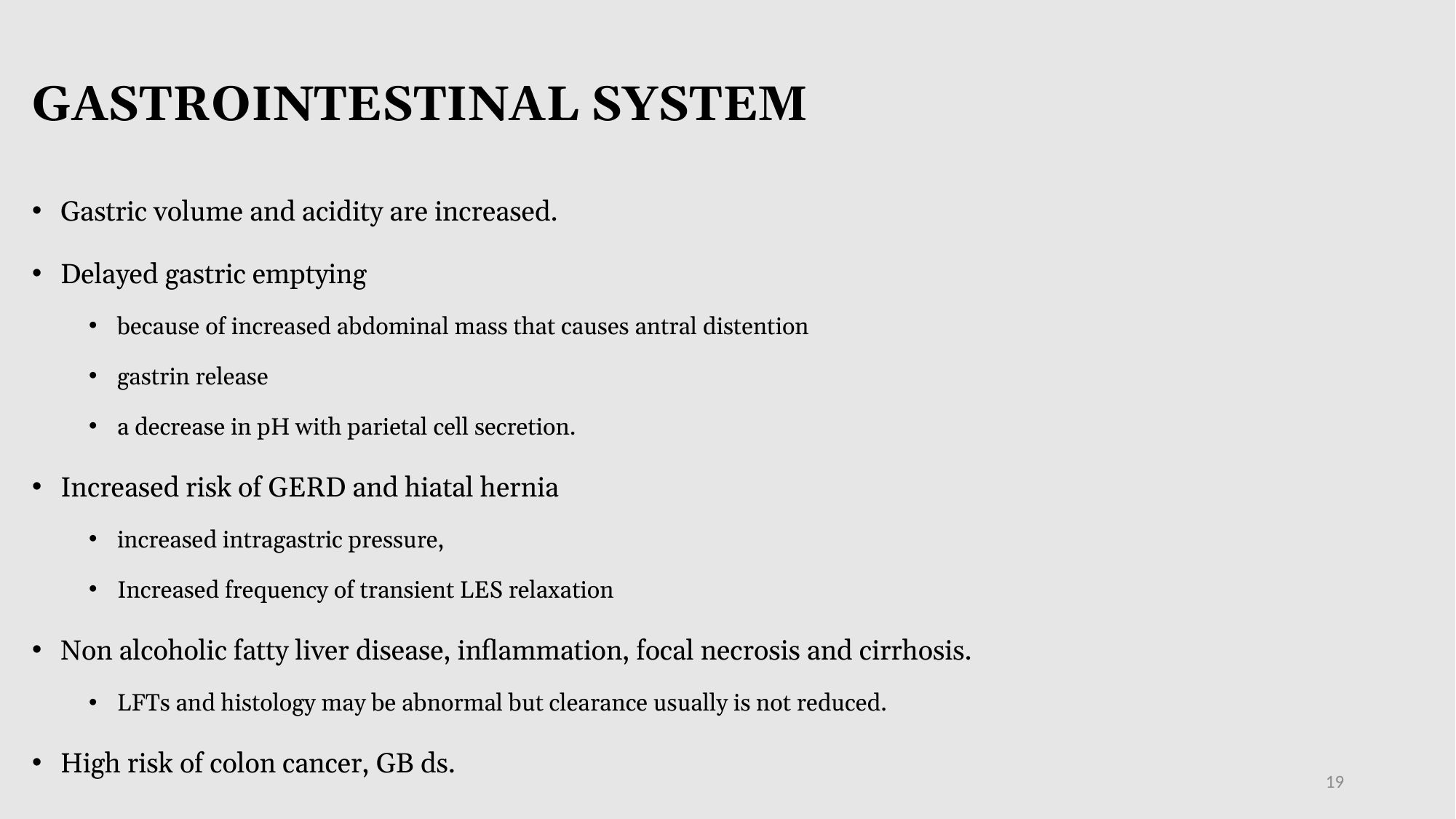

# GASTROINTESTINAL SYSTEM
Gastric volume and acidity are increased.
Delayed gastric emptying
because of increased abdominal mass that causes antral distention
gastrin release
a decrease in pH with parietal cell secretion.
Increased risk of GERD and hiatal hernia
increased intragastric pressure,
Increased frequency of transient LES relaxation
Non alcoholic fatty liver disease, inflammation, focal necrosis and cirrhosis.
LFTs and histology may be abnormal but clearance usually is not reduced.
High risk of colon cancer, GB ds.

19